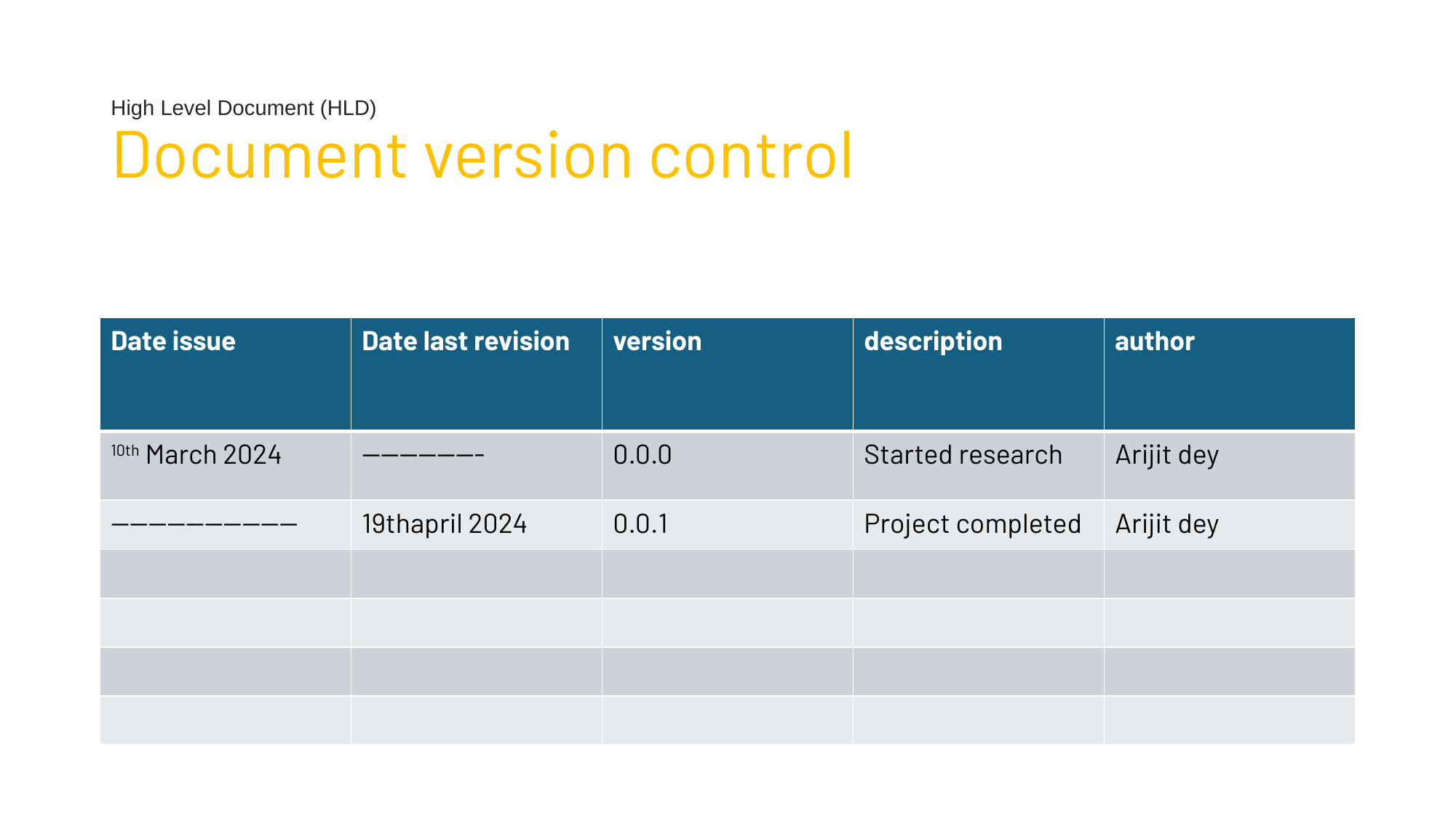

# High Level Document (HLD)  Document version control
| Date issue | Date last revision | version | description | author |
| --- | --- | --- | --- | --- |
| 10th March 2024 | ------------- | 0.0.0 | Started research | Arijit dey |
| -------------------- | 19thapril 2024 | 0.0.1 | Project completed | Arijit dey |
|  |  |  |  |  |
|  |  |  |  |  |
|  |  |  |  |  |
|  |  |  |  |  |